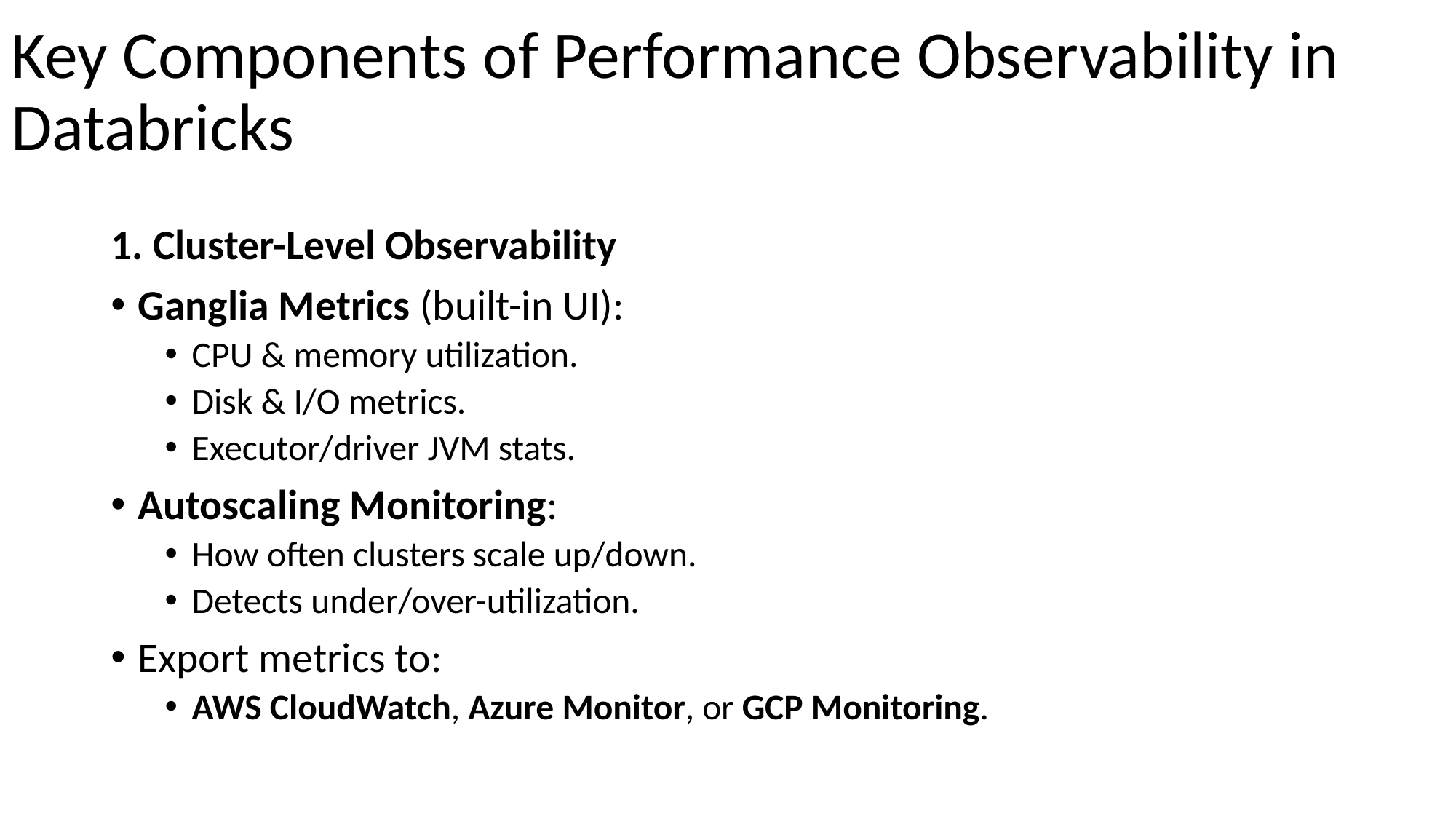

# Key Components of Performance Observability in Databricks
1. Cluster-Level Observability
Ganglia Metrics (built-in UI):
CPU & memory utilization.
Disk & I/O metrics.
Executor/driver JVM stats.
Autoscaling Monitoring:
How often clusters scale up/down.
Detects under/over-utilization.
Export metrics to:
AWS CloudWatch, Azure Monitor, or GCP Monitoring.